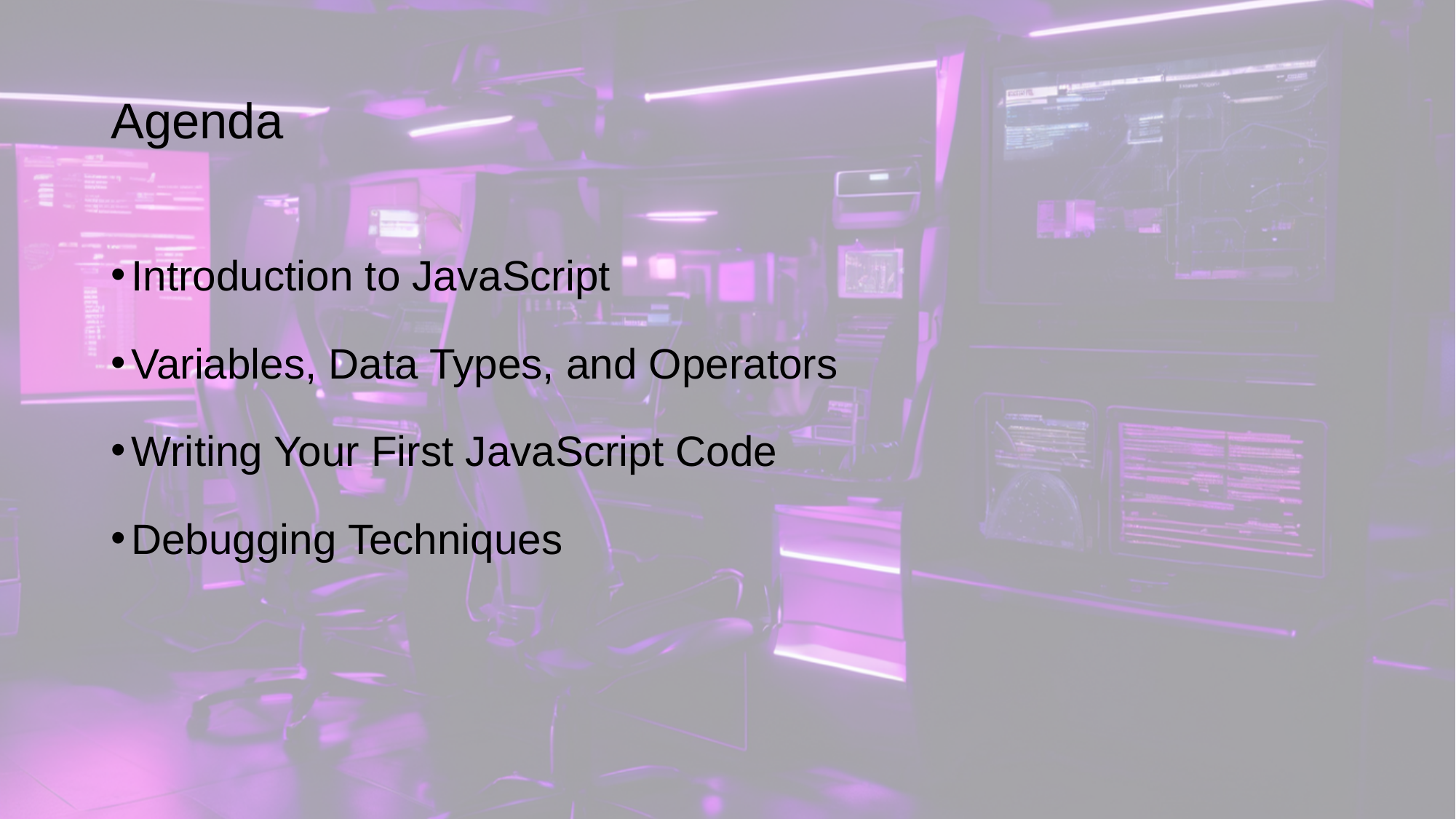

# Agenda
Introduction to JavaScript
Variables, Data Types, and Operators
Writing Your First JavaScript Code
Debugging Techniques